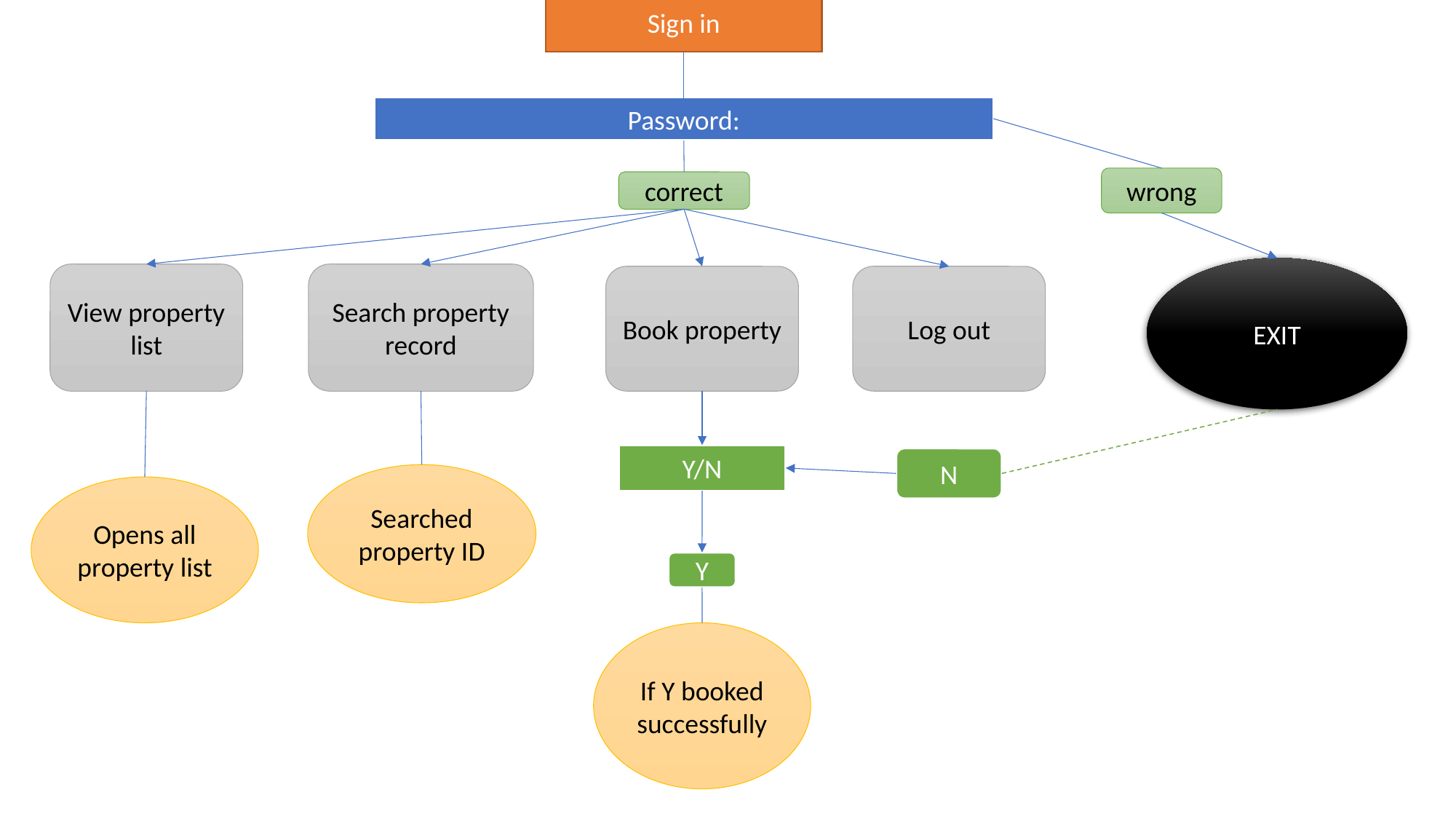

Sign in
Password:
wrong
correct
EXIT
View property list
Search property record
Book property
Log out
Y/N
N
Searched property ID
Opens all property list
Y
If Y booked successfully